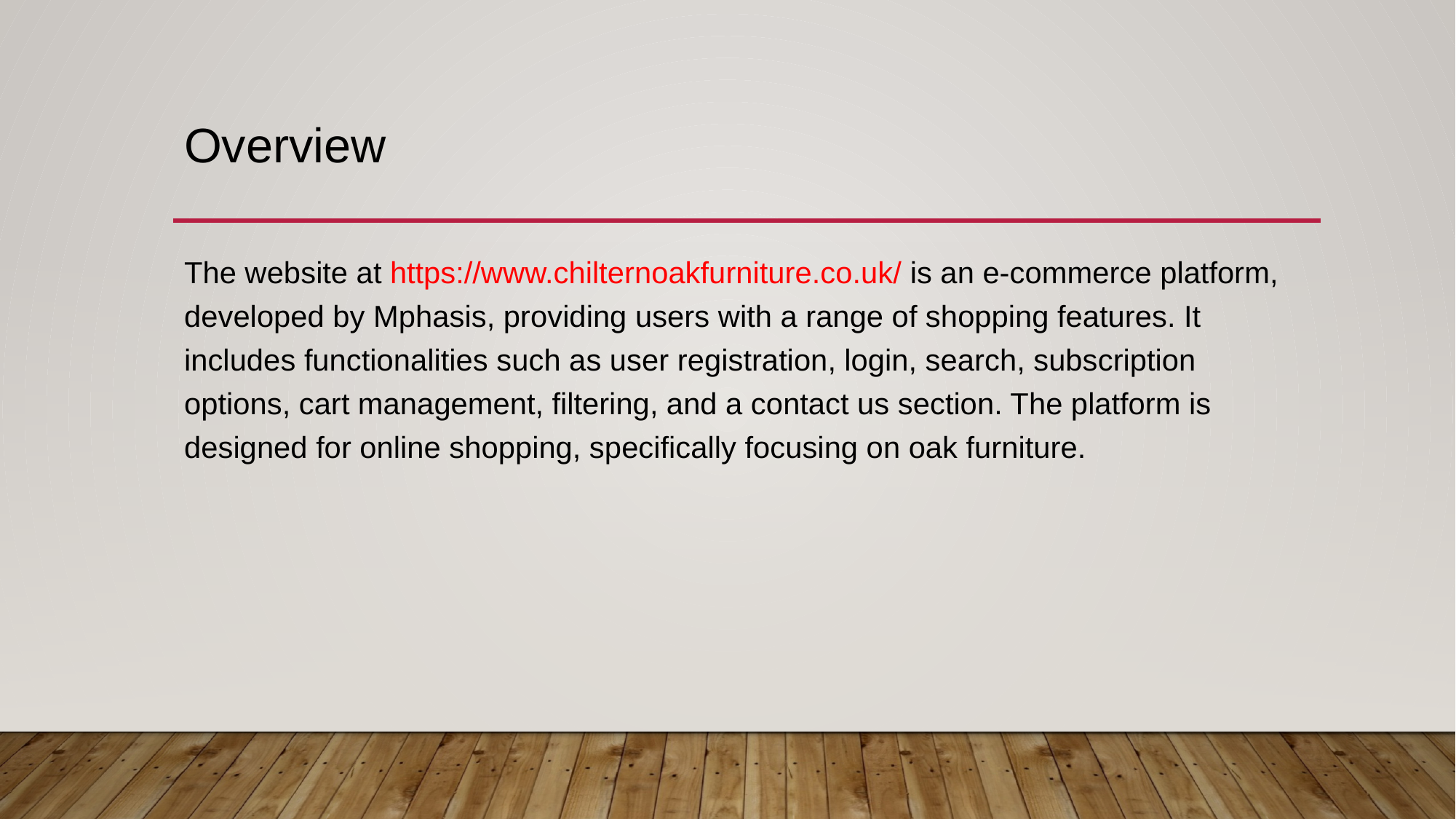

# Overview
The website at https://www.chilternoakfurniture.co.uk/ is an e-commerce platform, developed by Mphasis, providing users with a range of shopping features. It includes functionalities such as user registration, login, search, subscription options, cart management, filtering, and a contact us section. The platform is designed for online shopping, specifically focusing on oak furniture.